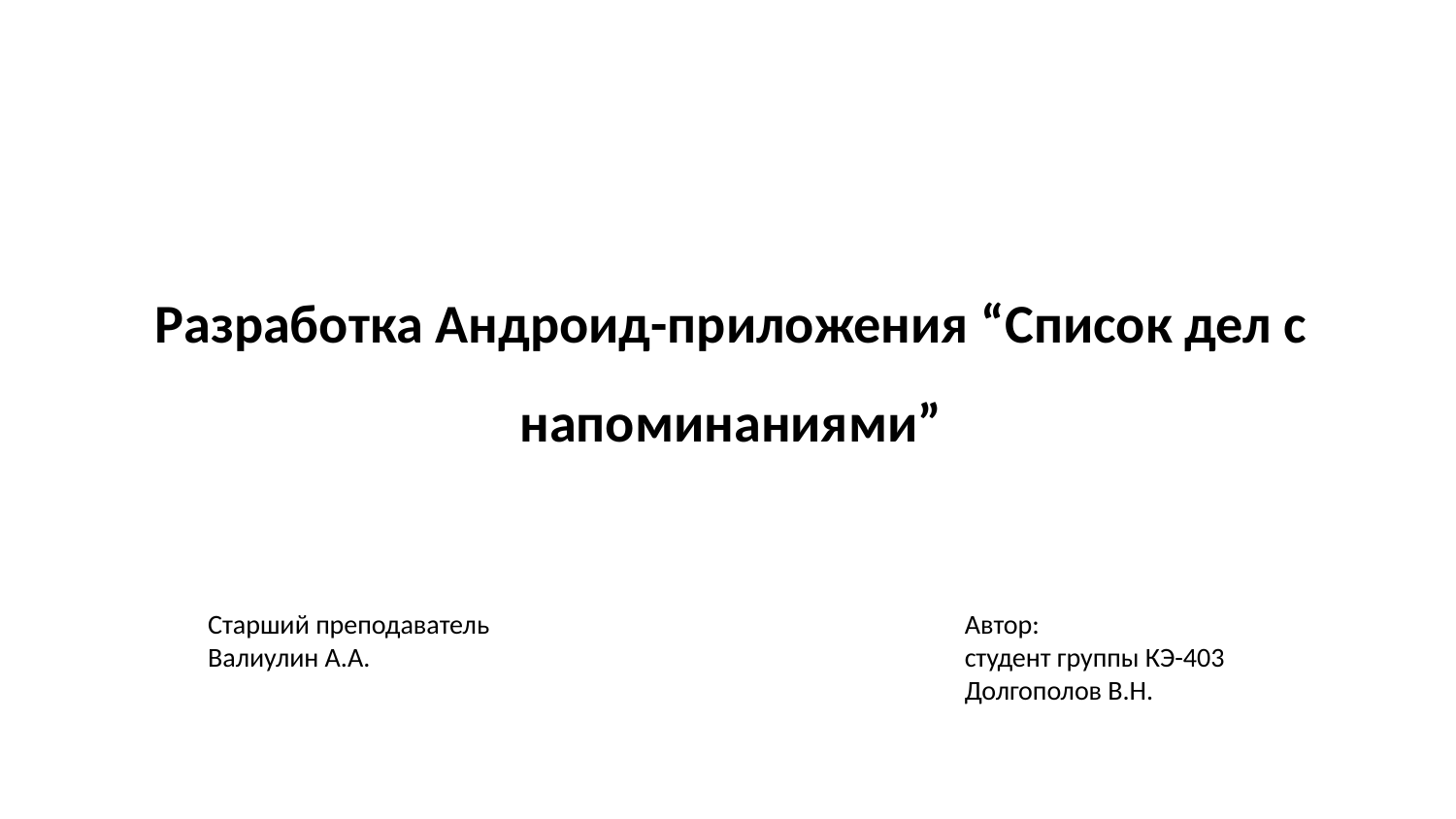

# Разработка Андроид-приложения “Список дел с напоминаниями”
Старший преподаватель
Валиулин А.А.
Автор:
студент группы КЭ-403
Долгополов В.Н.